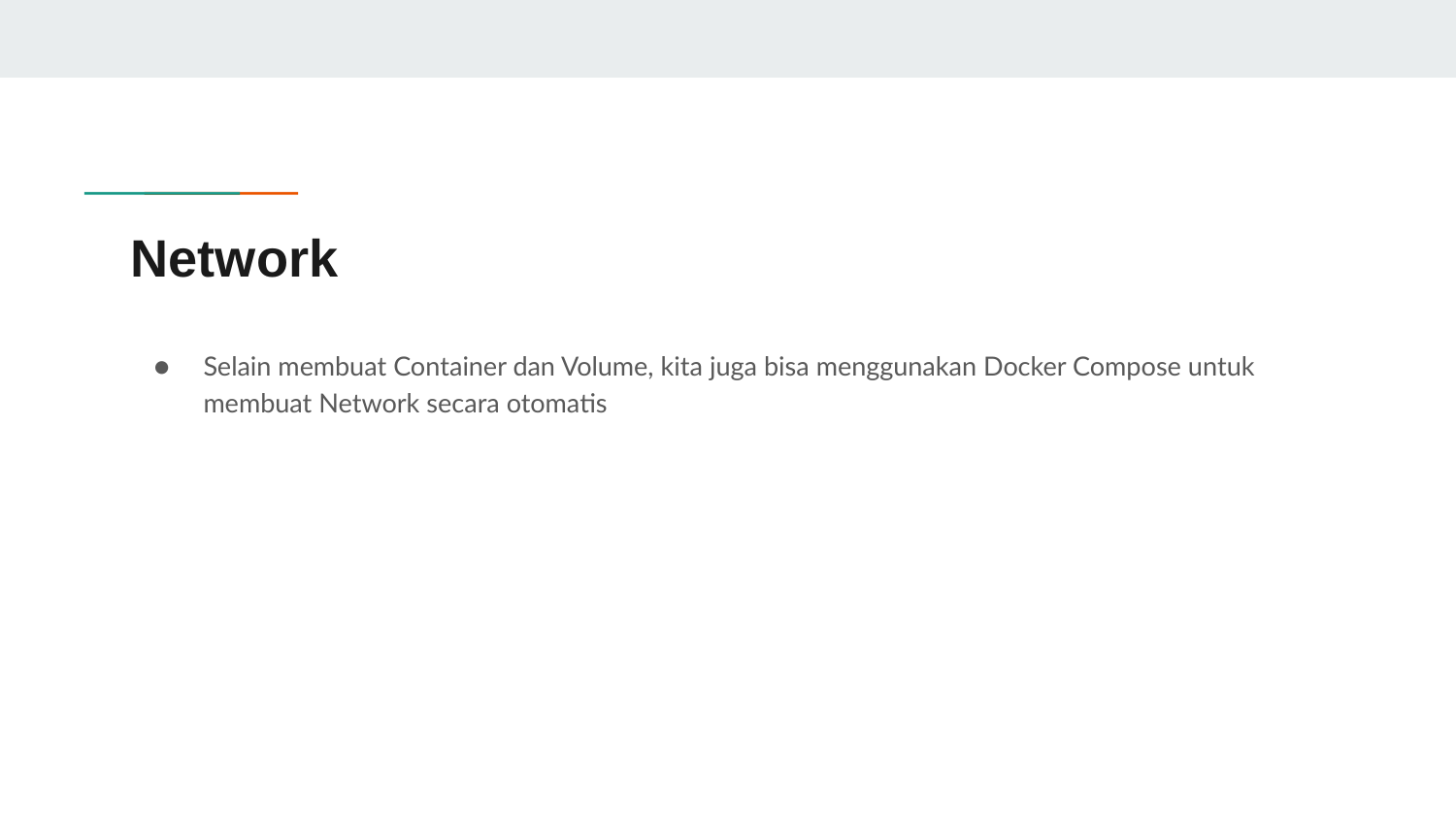

# Network
Selain membuat Container dan Volume, kita juga bisa menggunakan Docker Compose untuk membuat Network secara otomatis